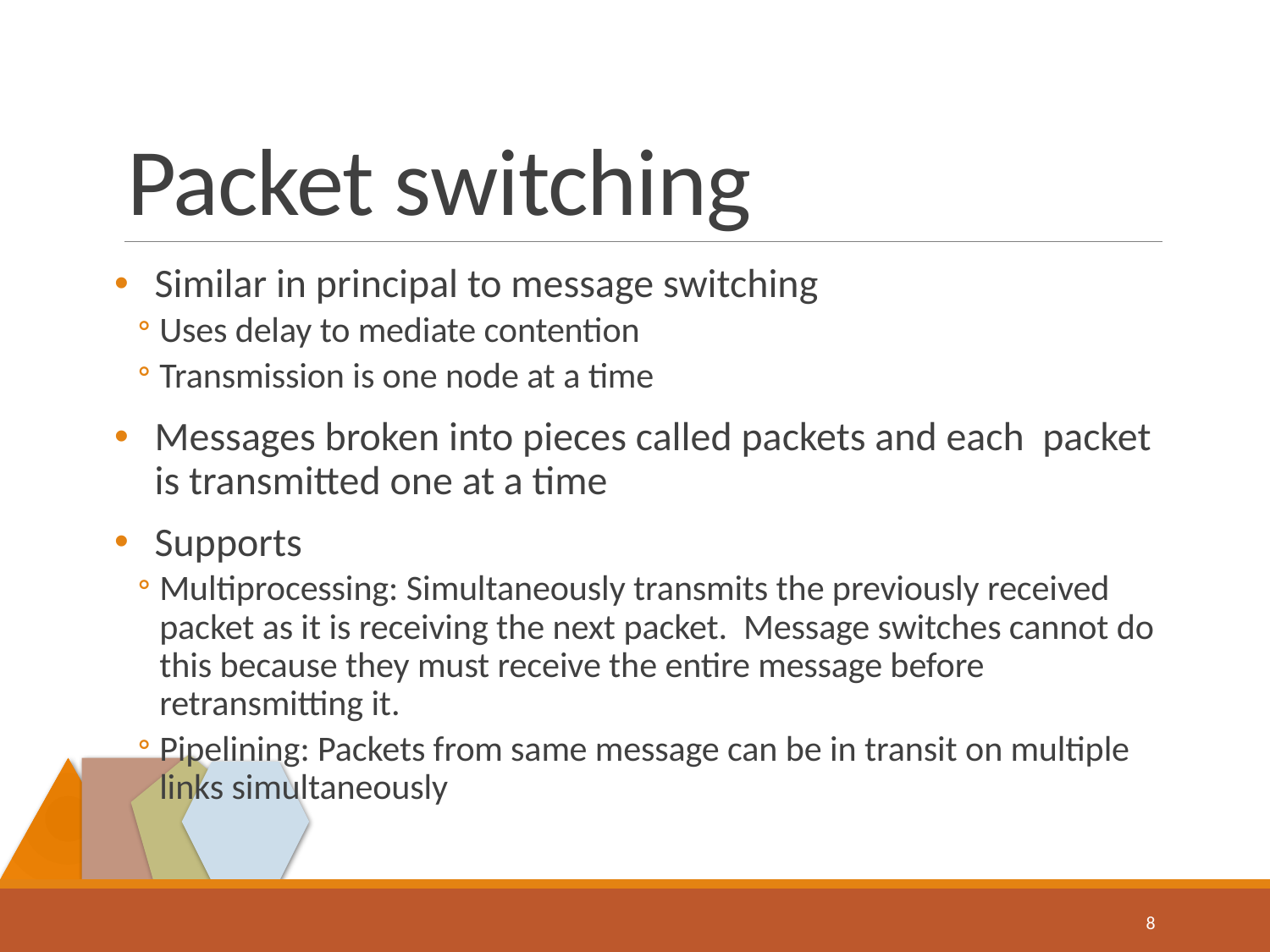

# Packet switching
Similar in principal to message switching
Uses delay to mediate contention
Transmission is one node at a time
Messages broken into pieces called packets and each  packet is transmitted one at a time
Supports
Multiprocessing: Simultaneously transmits the previously received packet as it is receiving the next packet.  Message switches cannot do this because they must receive the entire message before retransmitting it.
Pipelining: Packets from same message can be in transit on multiple links simultaneously
8